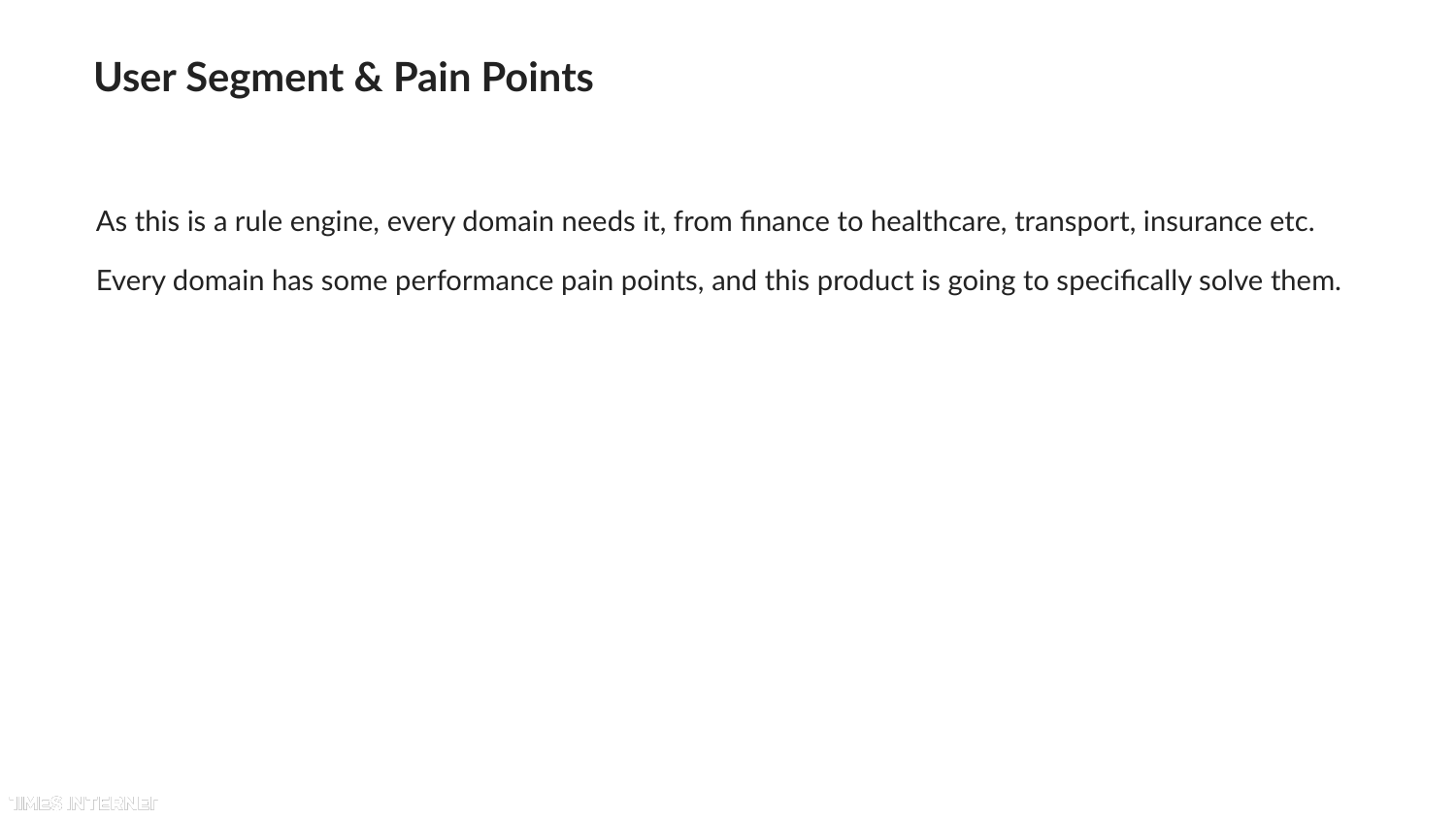

# User Segment & Pain Points
As this is a rule engine, every domain needs it, from finance to healthcare, transport, insurance etc.
Every domain has some performance pain points, and this product is going to specifically solve them.